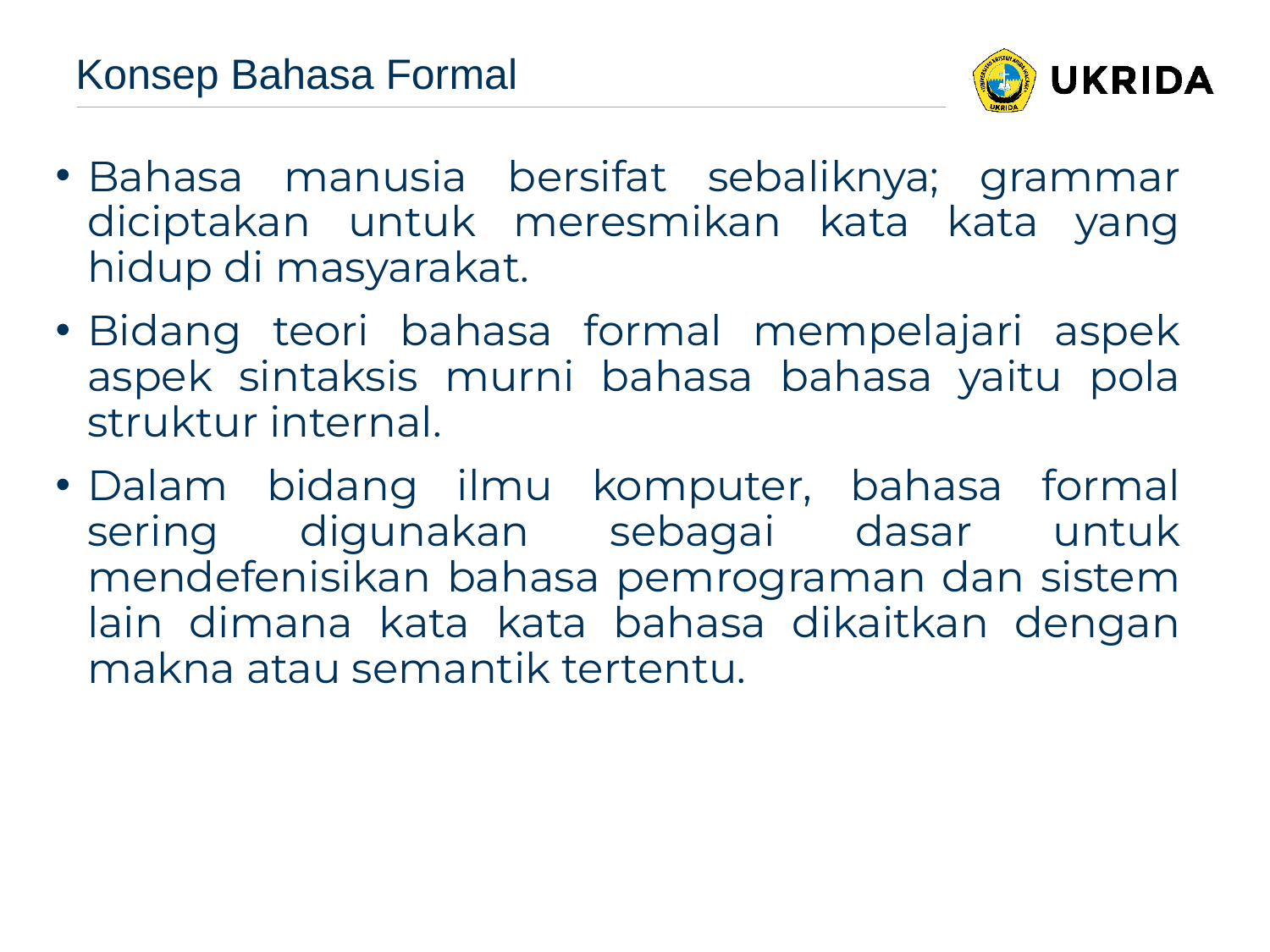

# Konsep Bahasa Formal
Bahasa manusia bersifat sebaliknya; grammar diciptakan untuk meresmikan kata kata yang hidup di masyarakat.
Bidang teori bahasa formal mempelajari aspek aspek sintaksis murni bahasa bahasa yaitu pola struktur internal.
Dalam bidang ilmu komputer, bahasa formal sering digunakan sebagai dasar untuk mendefenisikan bahasa pemrograman dan sistem lain dimana kata kata bahasa dikaitkan dengan makna atau semantik tertentu.